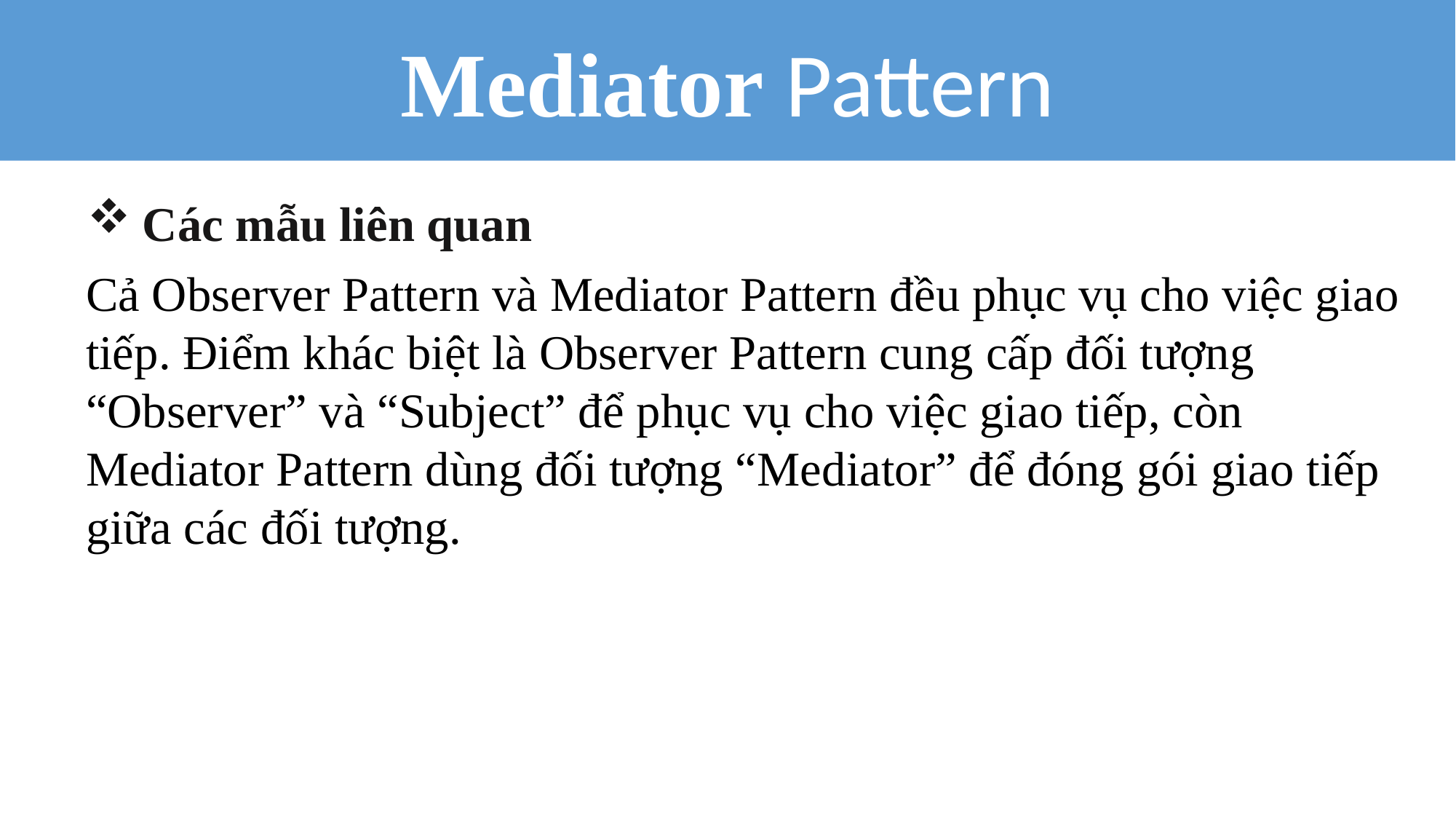

Mediator Pattern
Các mẫu liên quan
Cả Observer Pattern và Mediator Pattern đều phục vụ cho việc giao tiếp. Điểm khác biệt là Observer Pattern cung cấp đối tượng “Observer” và “Subject” để phục vụ cho việc giao tiếp, còn Mediator Pattern dùng đối tượng “Mediator” để đóng gói giao tiếp giữa các đối tượng.